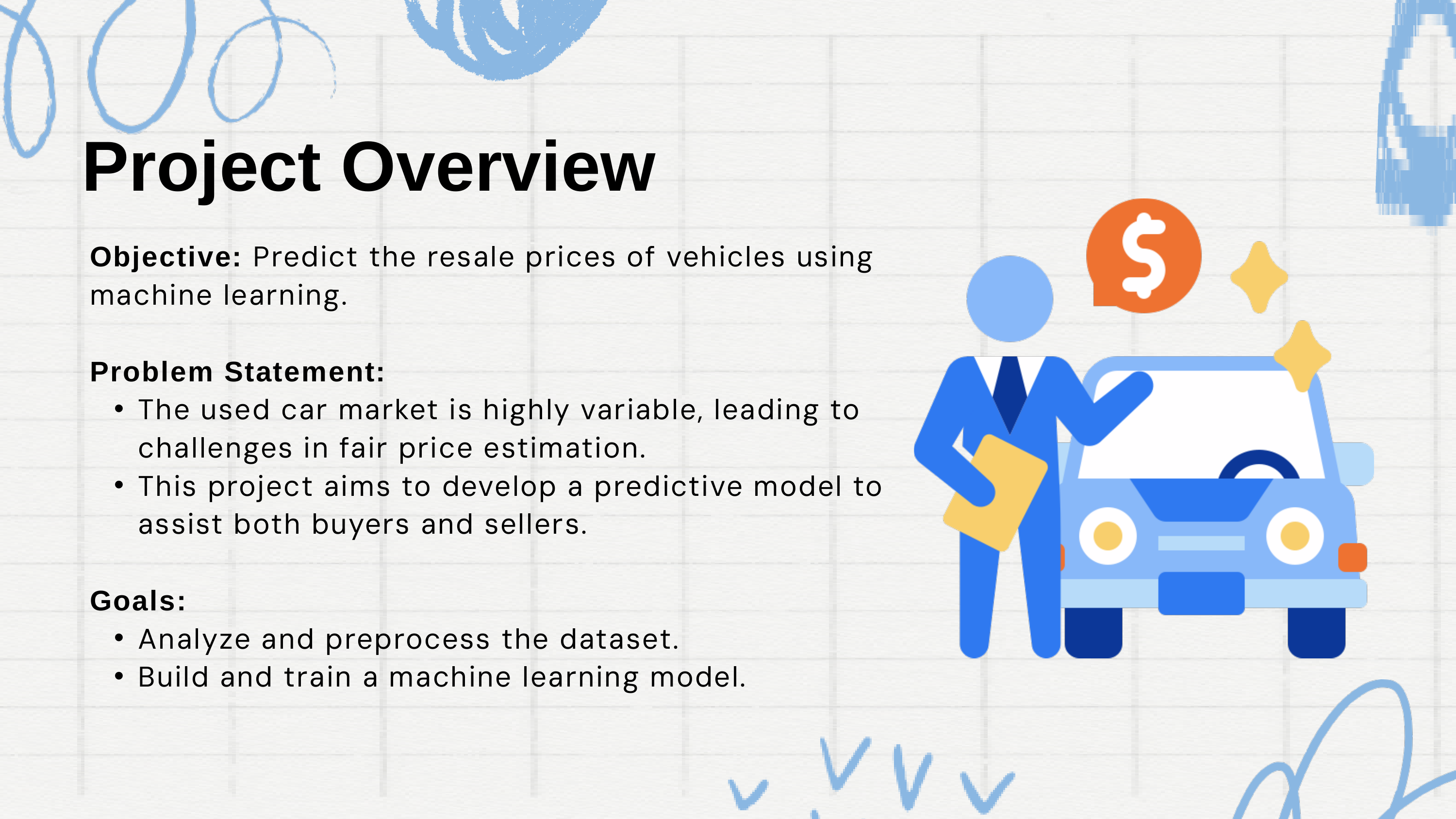

Project Overview

Objective: Predict the resale prices of vehicles using machine learning.

Problem Statement:
The used car market is highly variable, leading to challenges in fair price estimation.
This project aims to develop a predictive model to assist both buyers and sellers.

Goals:
Analyze and preprocess the dataset.
Build and train a machine learning model.